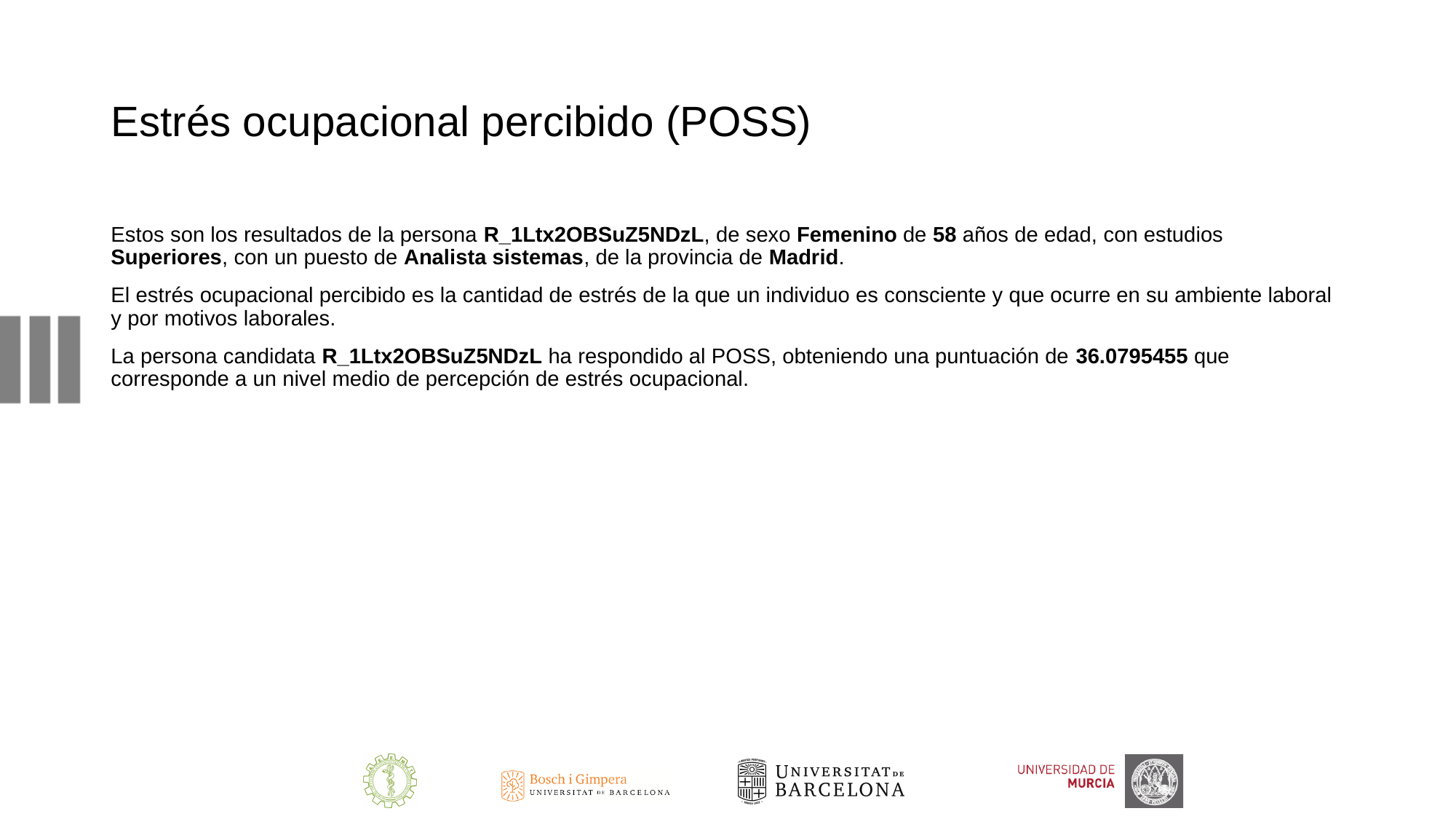

# Estrés ocupacional percibido (POSS)
Estos son los resultados de la persona R_1Ltx2OBSuZ5NDzL, de sexo Femenino de 58 años de edad, con estudios Superiores, con un puesto de Analista sistemas, de la provincia de Madrid.
El estrés ocupacional percibido es la cantidad de estrés de la que un individuo es consciente y que ocurre en su ambiente laboral y por motivos laborales.
La persona candidata R_1Ltx2OBSuZ5NDzL ha respondido al POSS, obteniendo una puntuación de 36.0795455 que corresponde a un nivel medio de percepción de estrés ocupacional.